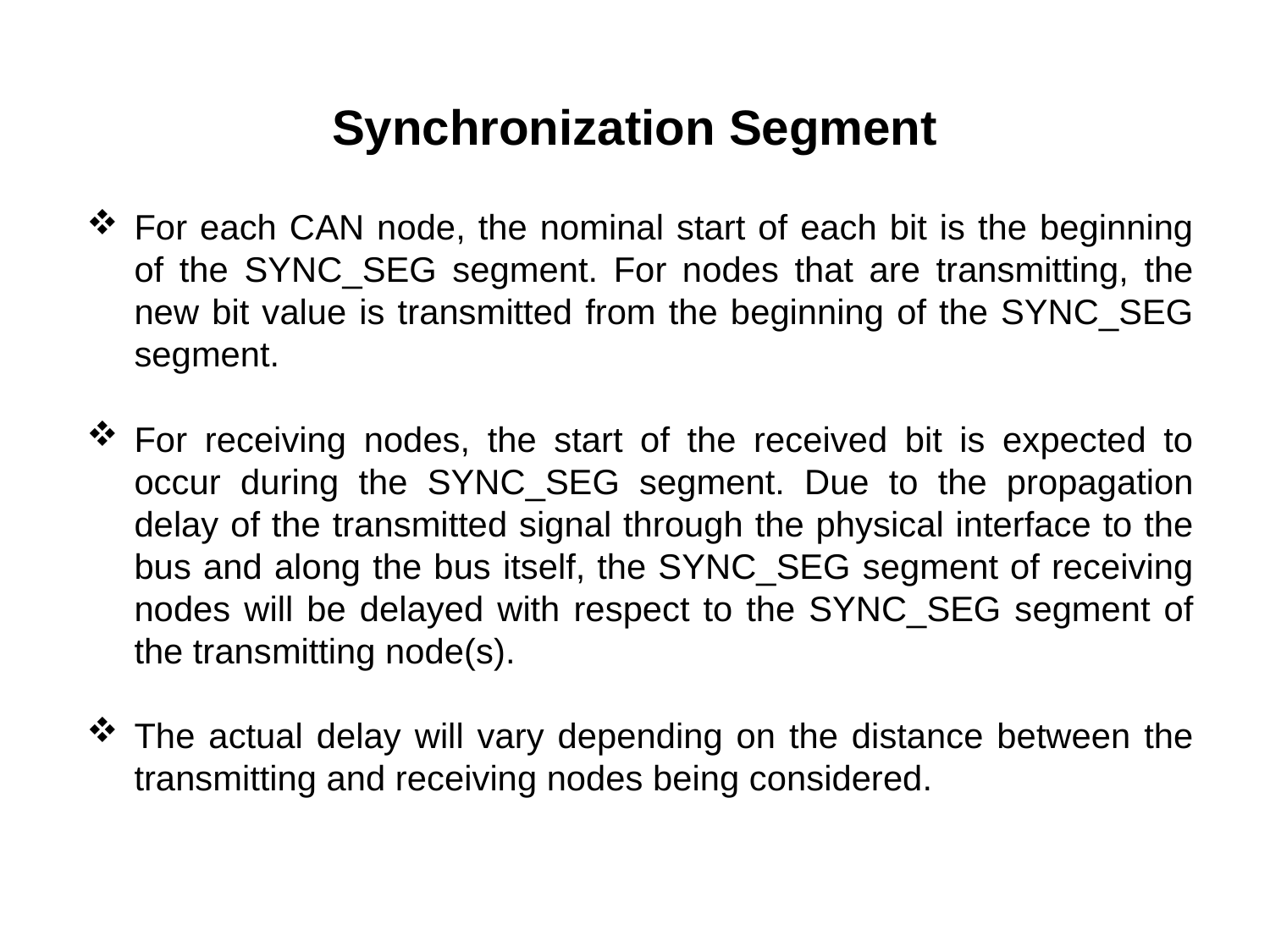

Synchronization Segment
For each CAN node, the nominal start of each bit is the beginning of the SYNC_SEG segment. For nodes that are transmitting, the new bit value is transmitted from the beginning of the SYNC_SEG segment.

For receiving nodes, the start of the received bit is expected to occur during the SYNC_SEG segment. Due to the propagation delay of the transmitted signal through the physical interface to the bus and along the bus itself, the SYNC_SEG segment of receiving nodes will be delayed with respect to the SYNC_SEG segment of the transmitting node(s).

The actual delay will vary depending on the distance between the transmitting and receiving nodes being considered.